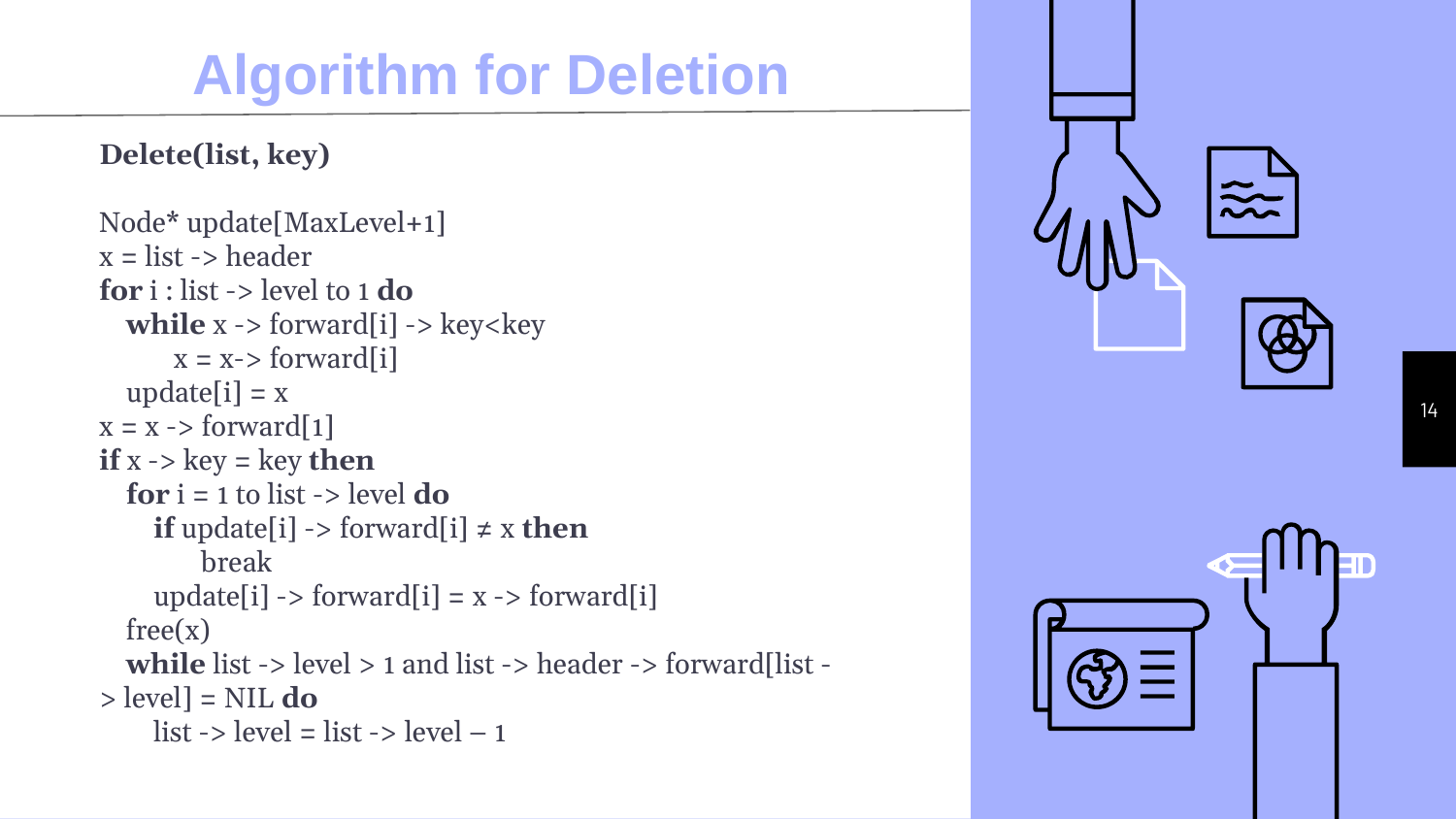

# Algorithm for Deletion
Delete(list, key)

Node* update[MaxLevel+1]
x = list -> header
for i : list -> level to 1 do
    while x -> forward[i] -> key<key
           x = x-> forward[i]
    update[i] = x
x = x -> forward[1]
if x -> key = key then
    for i = 1 to list -> level do
        if update[i] -> forward[i] ≠ x then
               break
        update[i] -> forward[i] = x -> forward[i]
    free(x)
    while list -> level > 1 and list -> header -> forward[list -> level] = NIL do
        list -> level = list -> level – 1
14